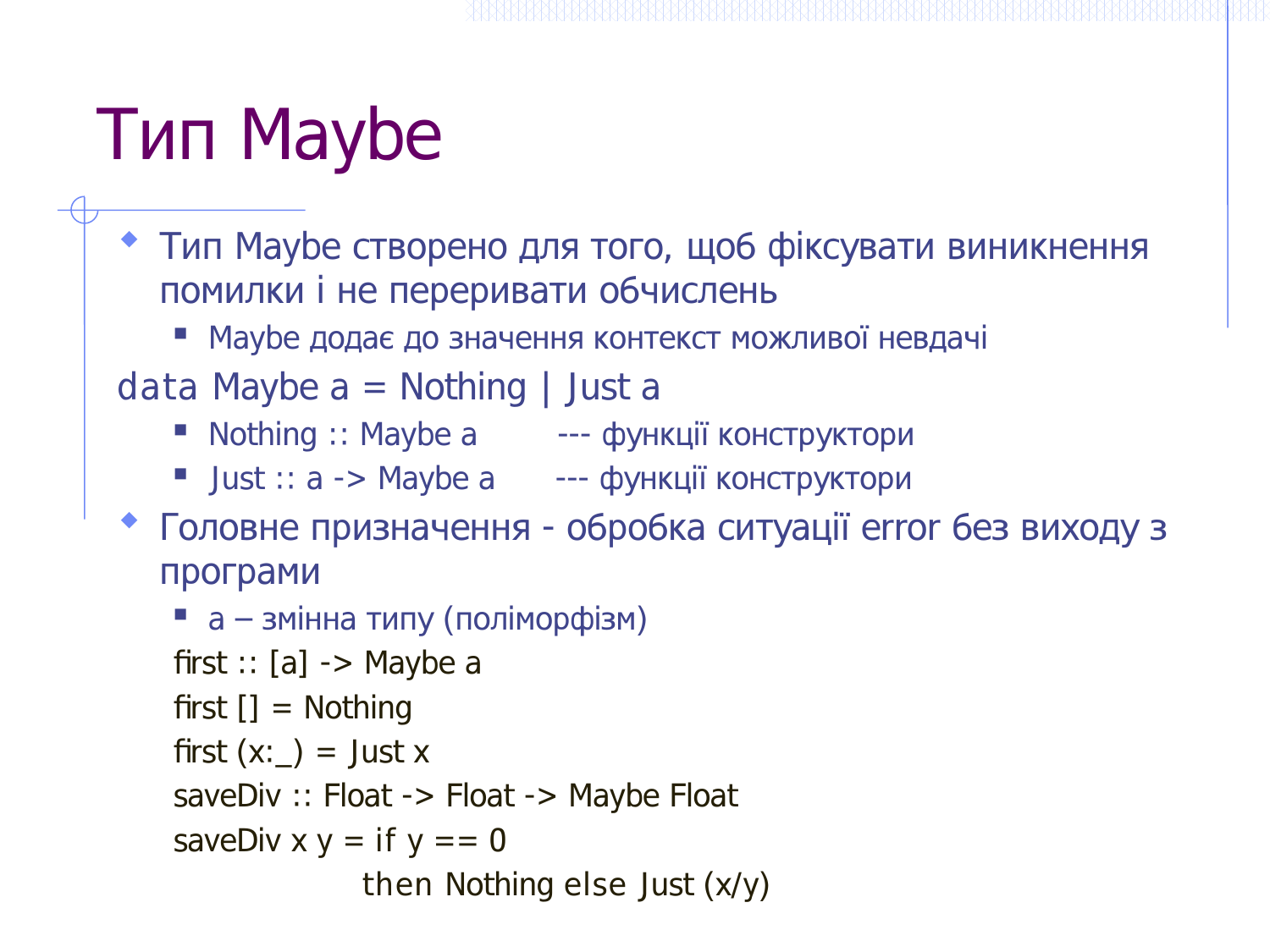

# Тип Maybe
Тип Maybe створено для того, щоб фіксувати виникнення помилки і не переривати обчислень
Maybe додає до значення контекст можливої невдачі
data Maybe a = Nothing | Just a
Nothing :: Maybe a        --- функції конструктори
Just :: a -> Maybe a      --- функції конструктори
Головне призначення - обробка ситуації error без виходу з програми
a – змінна типу (поліморфізм)
first :: [a] -> Maybe a
first [] = Nothing
first (x:_) = Just x
saveDiv :: Float -> Float -> Maybe Float
saveDiv x y = if y == 0
                   then Nothing else Just (x/y)